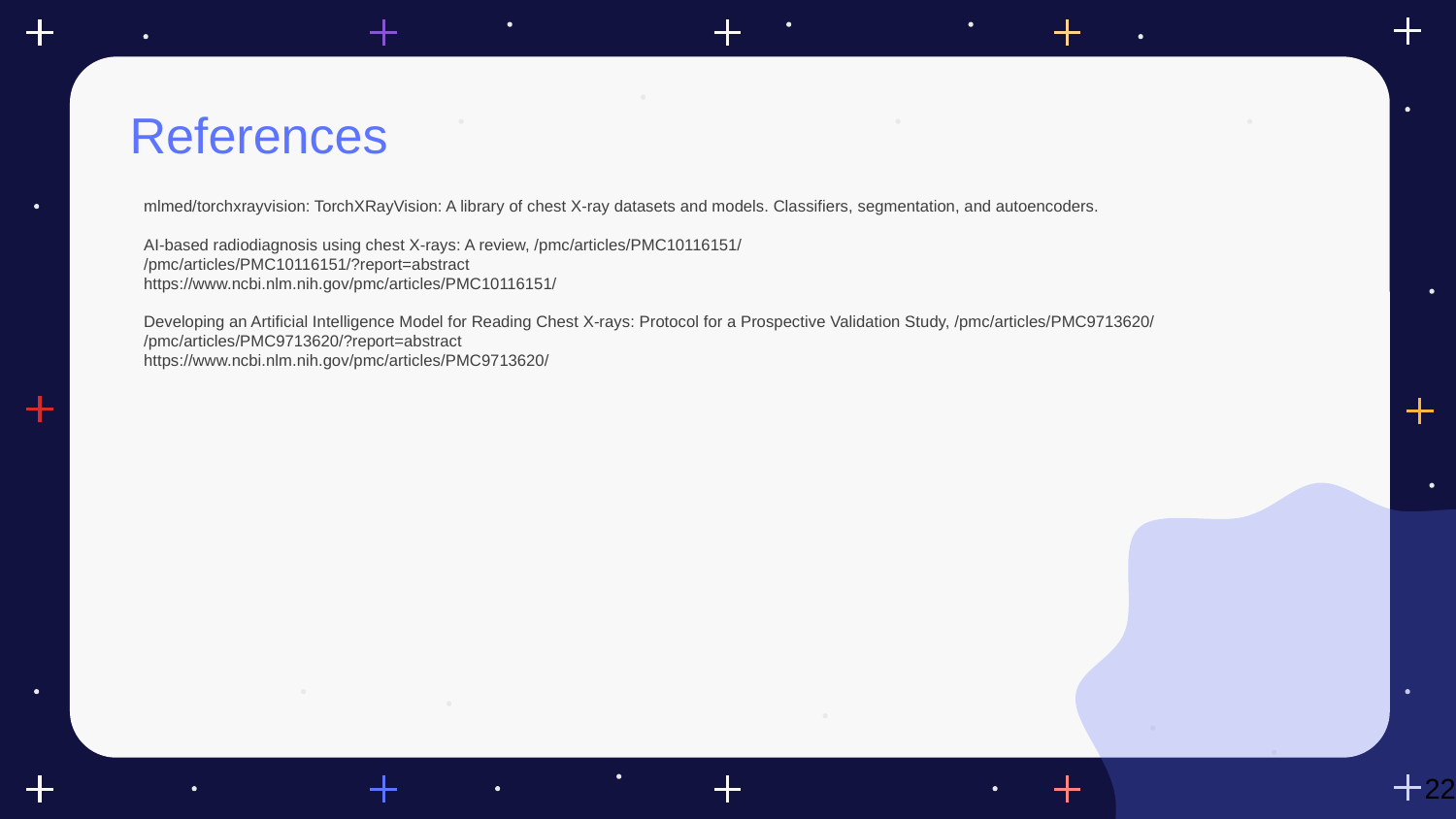

# References
mlmed/torchxrayvision: TorchXRayVision: A library of chest X-ray datasets and models. Classifiers, segmentation, and autoencoders.

AI-based radiodiagnosis using chest X-rays: A review, /pmc/articles/PMC10116151/
/pmc/articles/PMC10116151/?report=abstract
https://www.ncbi.nlm.nih.gov/pmc/articles/PMC10116151/

Developing an Artificial Intelligence Model for Reading Chest X-rays: Protocol for a Prospective Validation Study, /pmc/articles/PMC9713620/
/pmc/articles/PMC9713620/?report=abstract
https://www.ncbi.nlm.nih.gov/pmc/articles/PMC9713620/

22